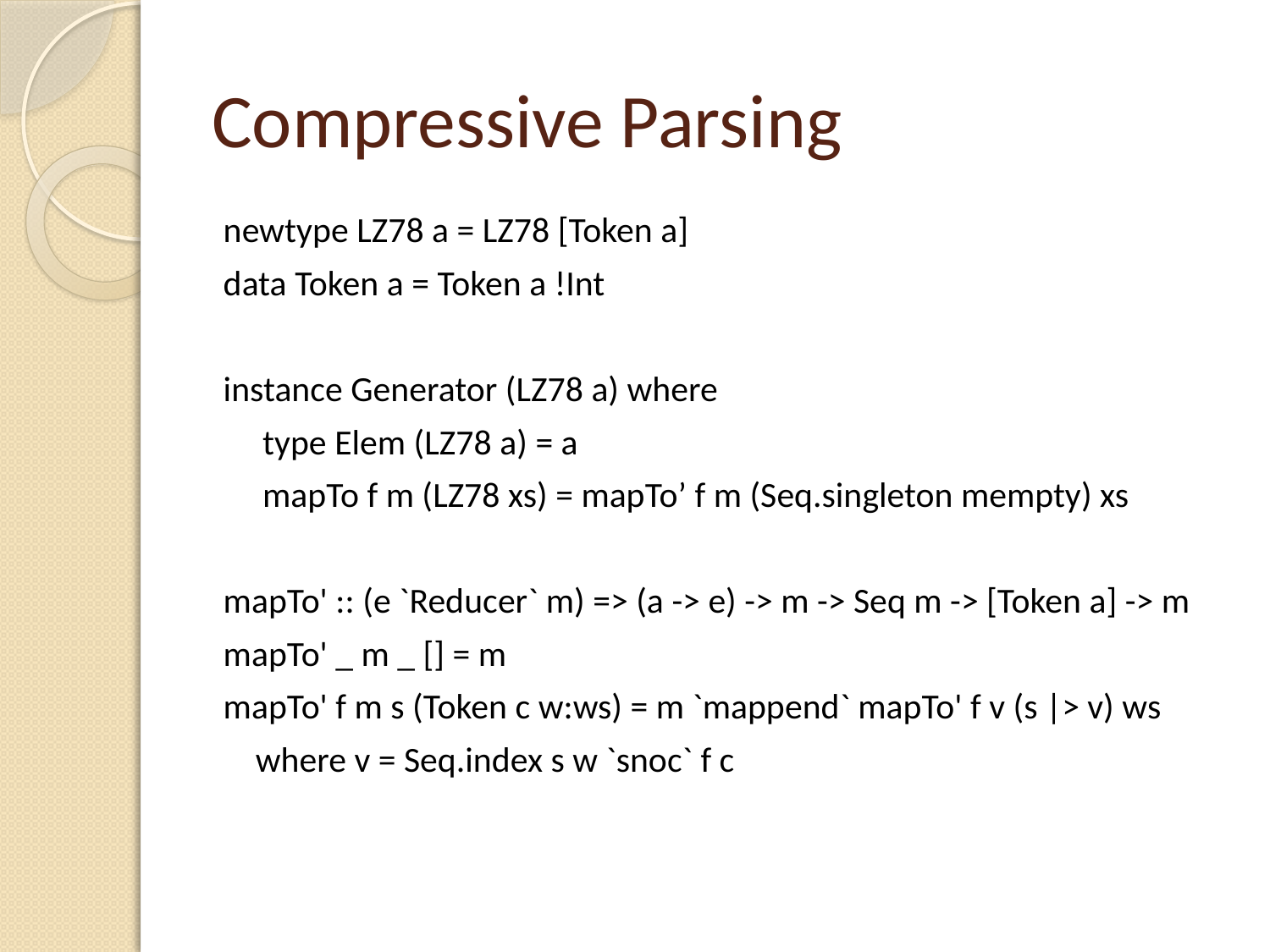

# Compressive Parsing
newtype LZ78 a = LZ78 [Token a]
data Token a = Token a !Int

instance Generator (LZ78 a) where
	type Elem (LZ78 a) = a
	mapTo f m (LZ78 xs) = mapTo’ f m (Seq.singleton mempty) xs

mapTo' :: (e `Reducer` m) => (a -> e) -> m -> Seq m -> [Token a] -> m
mapTo' _ m _ [] = m
mapTo' f m s (Token c w:ws) = m `mappend` mapTo' f v (s |> v) ws
    where v = Seq.index s w `snoc` f c